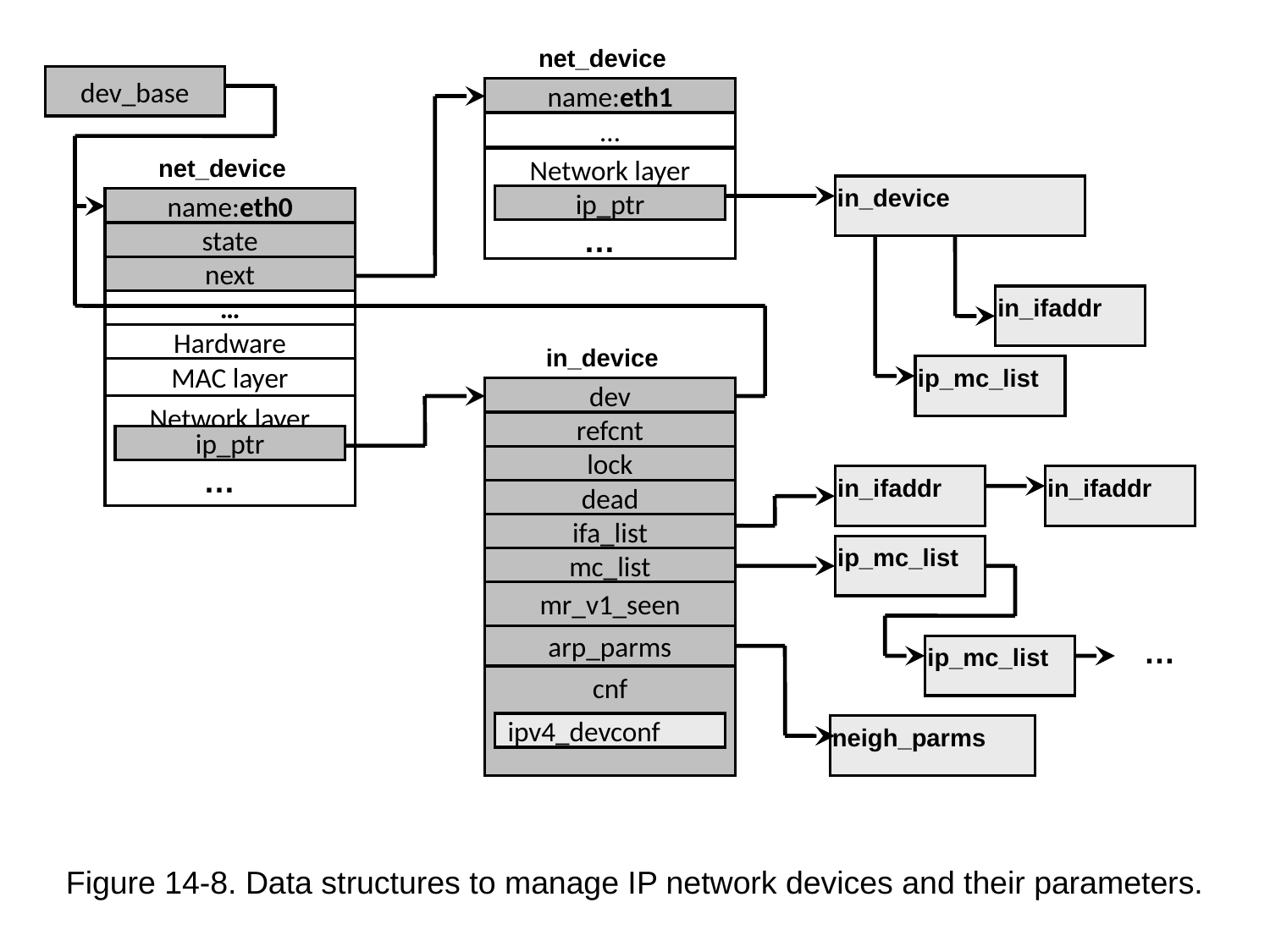

net_device
name:eth1
…
Network layer

ip_ptr
…
dev_base

net_device
in_device

name:eth0

state

next

in_ifaddr

…

Hardware
in_device
dev
refcnt
lock
dead
ifa_list
mc_list
mr_v1_seen
arp_parms
cnf

ipv4_devconf
ip_mc_list

MAC layer

Network layer

ip_ptr

…
in_ifaddr

in_ifaddr

ip_mc_list

…
ip_mc_list

neigh_parms

Figure 14-8. Data structures to manage IP network devices and their parameters.